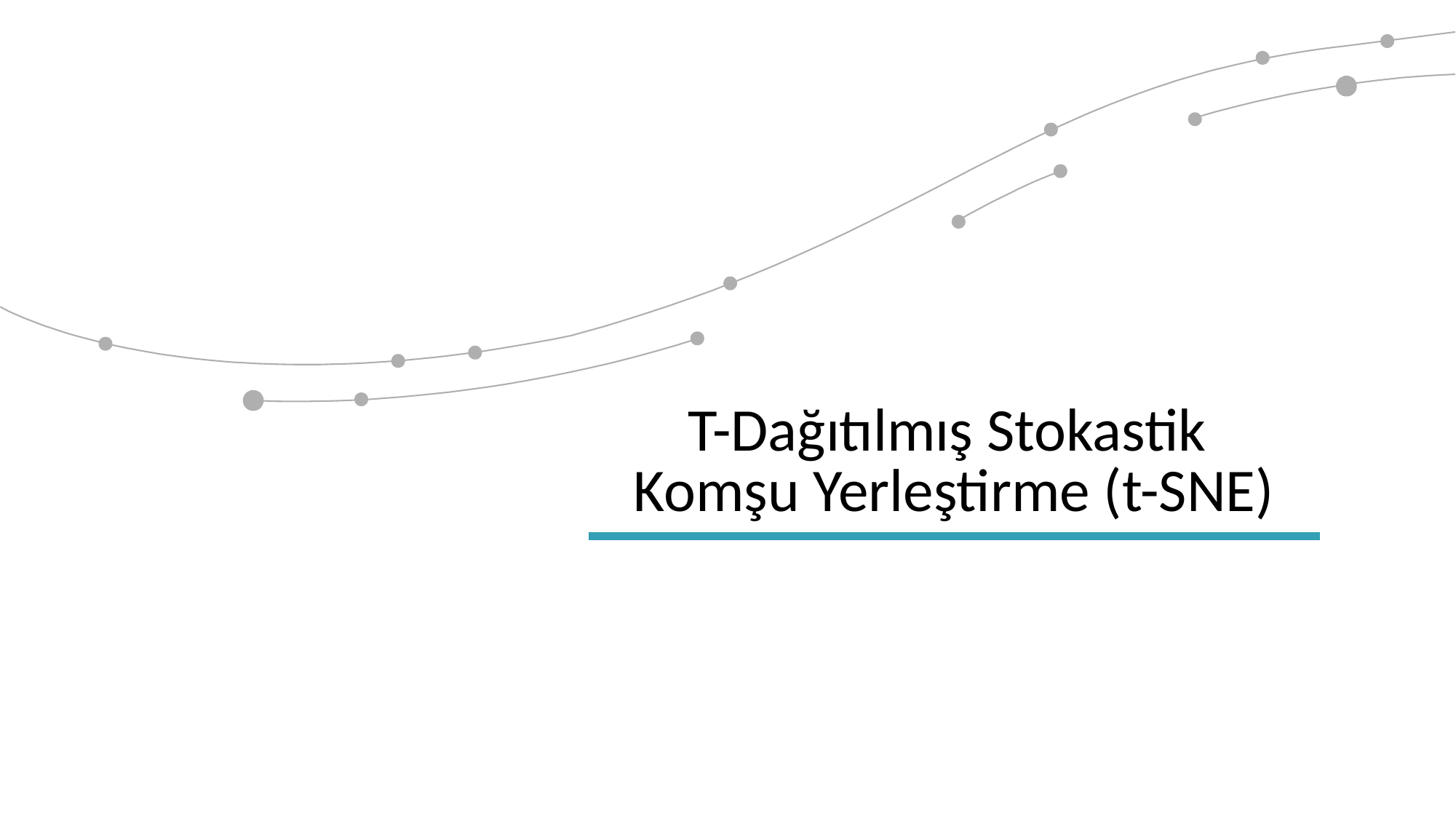

| T-Dağıtılmış Stokastik Komşu Yerleştirme (t-SNE) |
| --- |